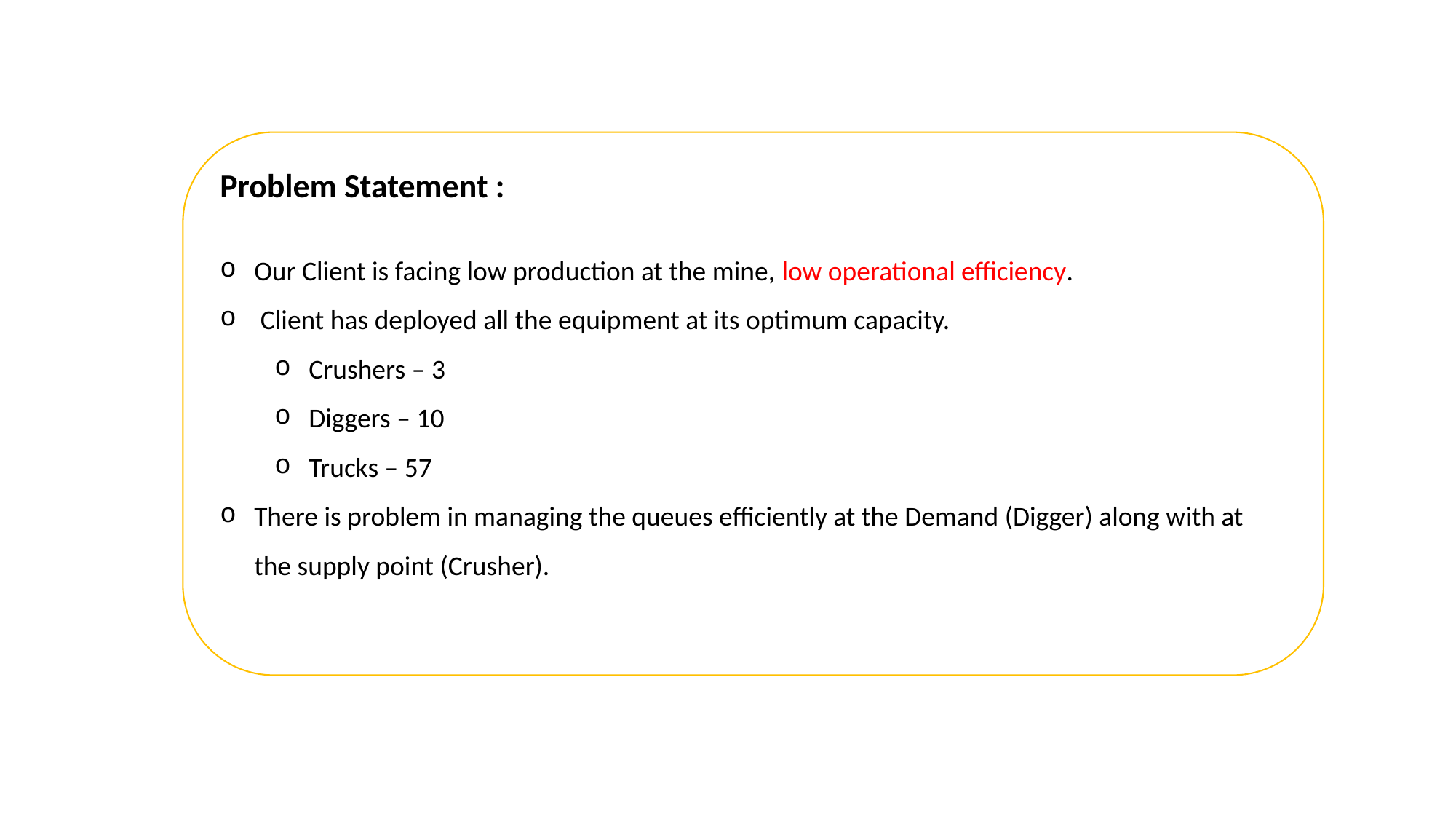

Problem Statement :

Our Client is facing low production at the mine, low operational efficiency.
 Client has deployed all the equipment at its optimum capacity.
Crushers – 3
Diggers – 10
Trucks – 57
There is problem in managing the queues efficiently at the Demand (Digger) along with at the supply point (Crusher).